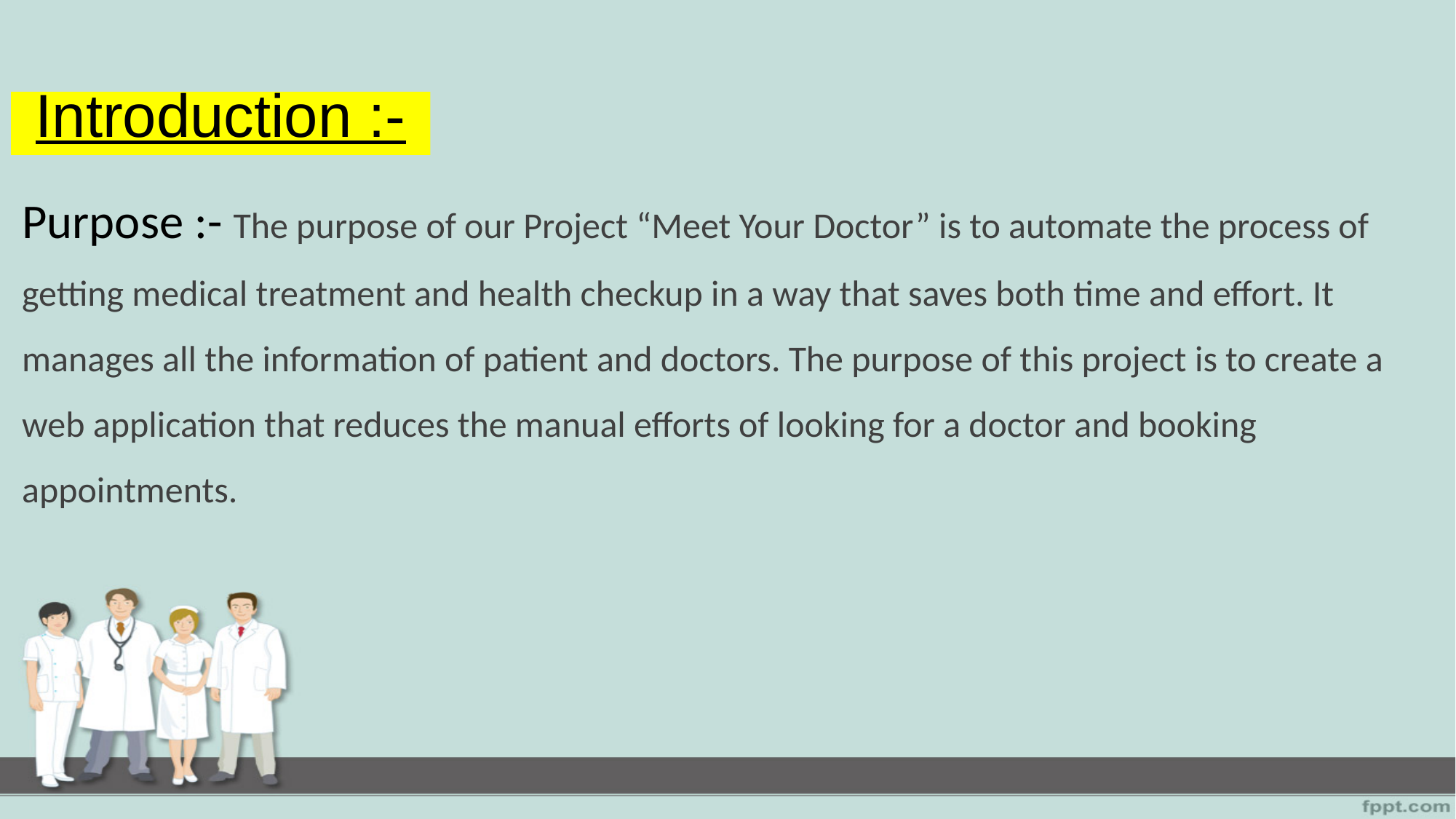

# Introduction :-
Purpose :- The purpose of our Project “Meet Your Doctor” is to automate the process of getting medical treatment and health checkup in a way that saves both time and effort. It manages all the information of patient and doctors. The purpose of this project is to create a web application that reduces the manual efforts of looking for a doctor and booking appointments.